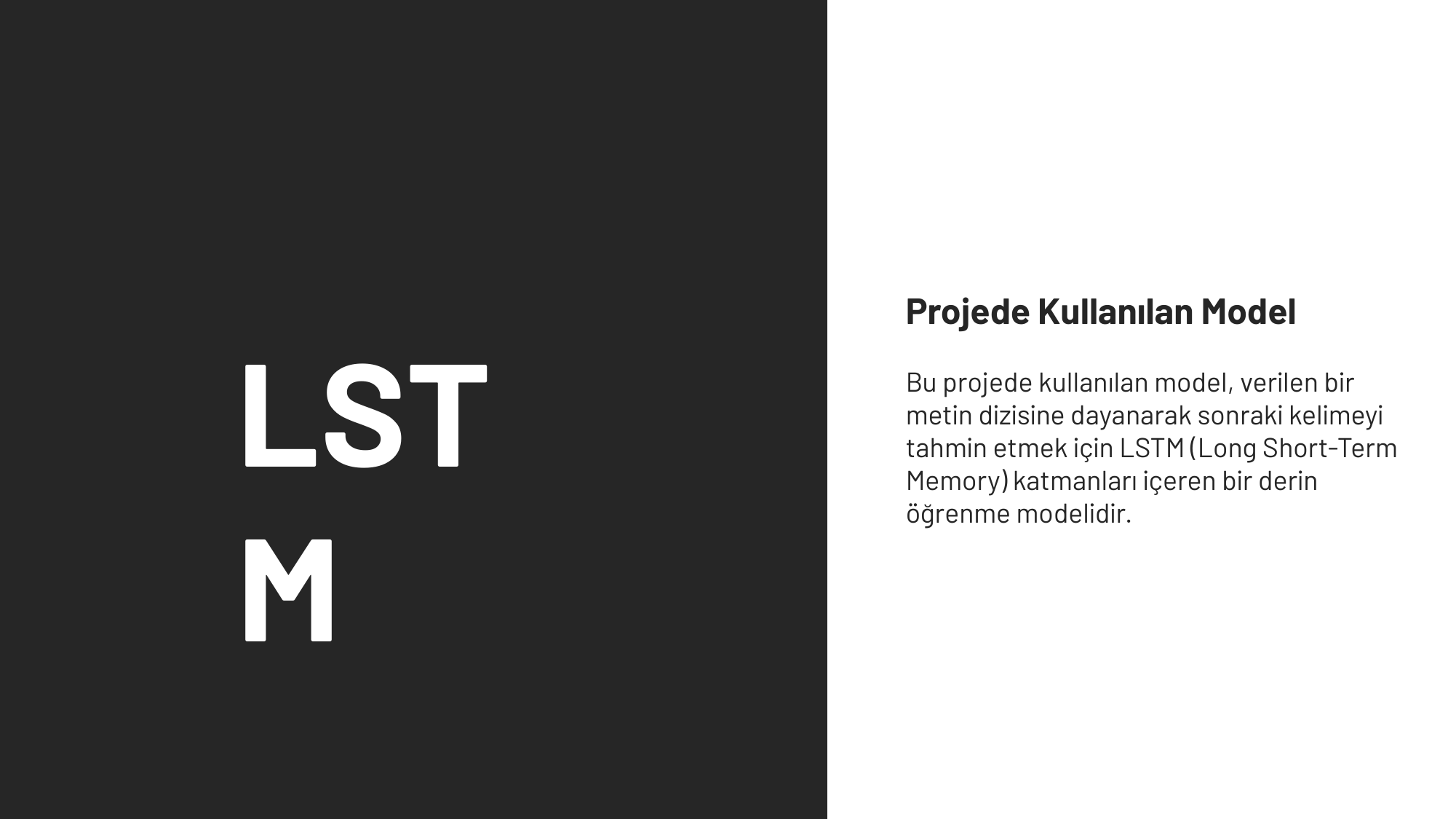

Projede Kullanılan Model

Bu projede kullanılan model, verilen bir metin dizisine dayanarak sonraki kelimeyi tahmin etmek için LSTM (Long Short-Term Memory) katmanları içeren bir derin öğrenme modelidir.
LSTM